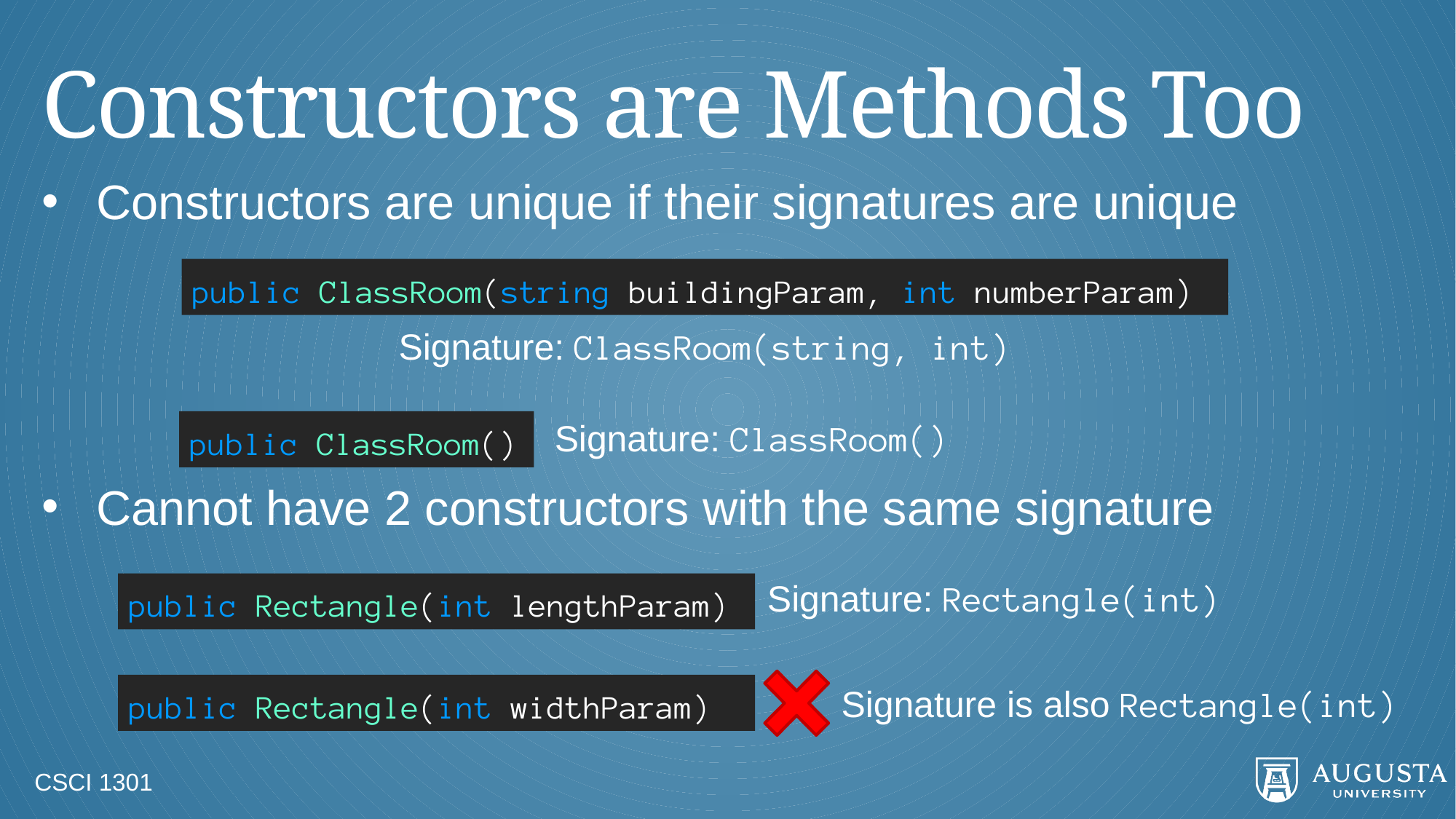

# Constructors are Methods Too
Constructors are unique if their signatures are unique

Cannot have 2 constructors with the same signature
public ClassRoom(string buildingParam, int numberParam)
Signature: ClassRoom(string, int)
Signature: ClassRoom()
public ClassRoom()
Signature: Rectangle(int)
public Rectangle(int lengthParam)

public Rectangle(int widthParam)
Signature is also Rectangle(int)
CSCI 1301